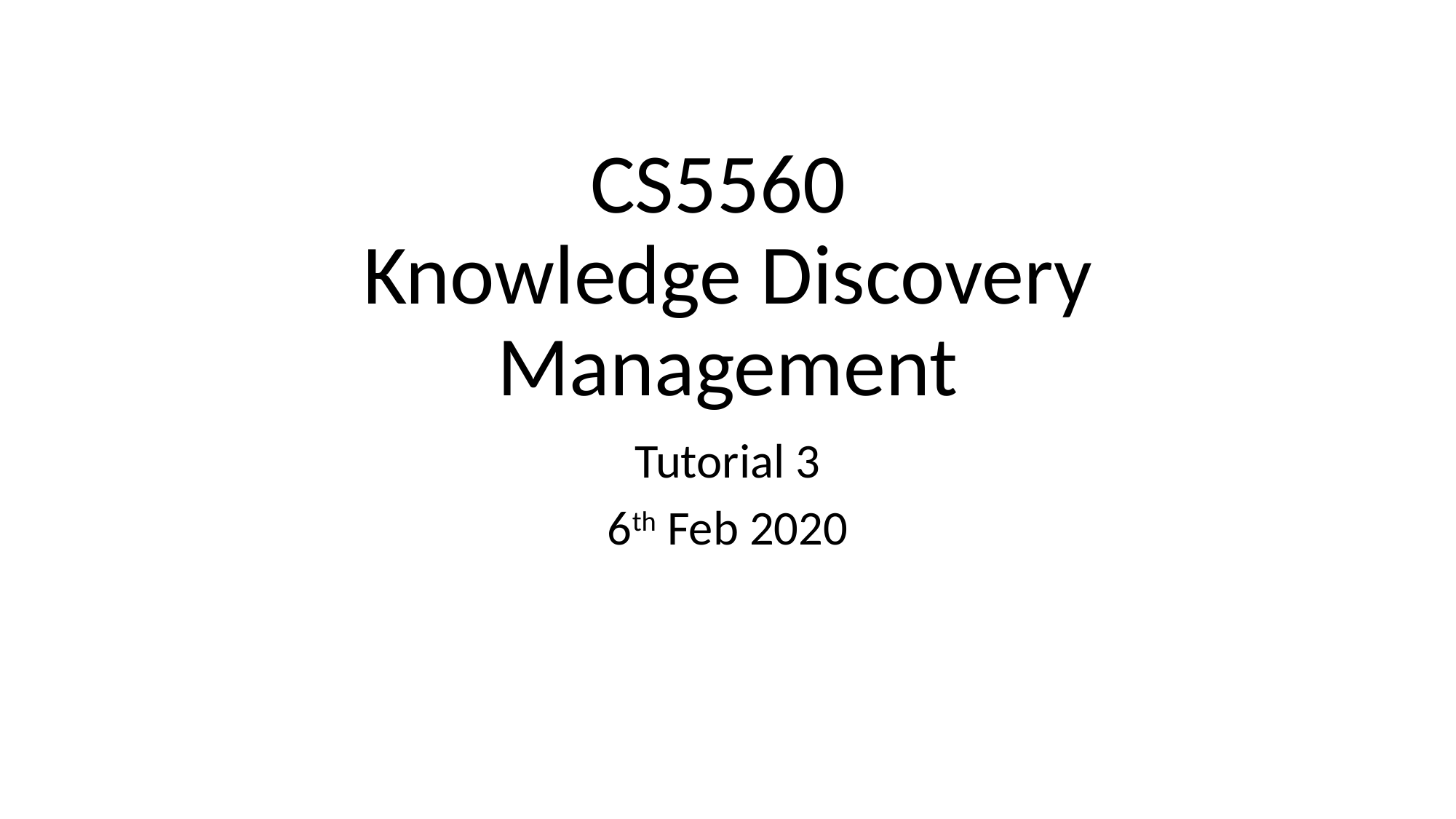

# CS5560 Knowledge Discovery Management
Tutorial 3
6th Feb 2020